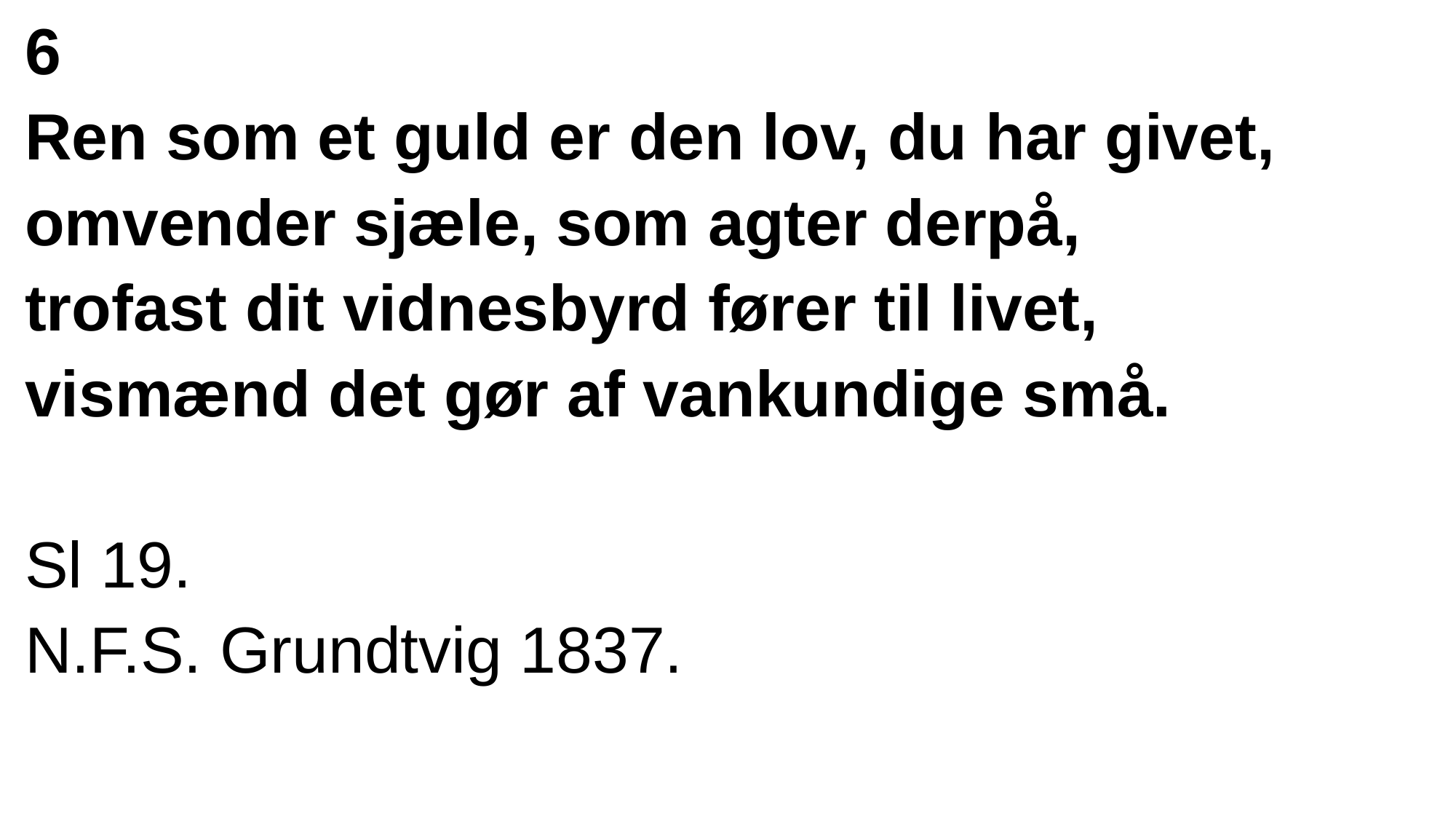

#
6
Ren som et guld er den lov, du har givet,
omvender sjæle, som agter derpå,
trofast dit vidnesbyrd fører til livet,
vismænd det gør af vankundige små.

Sl 19.
N.F.S. Grundtvig 1837.